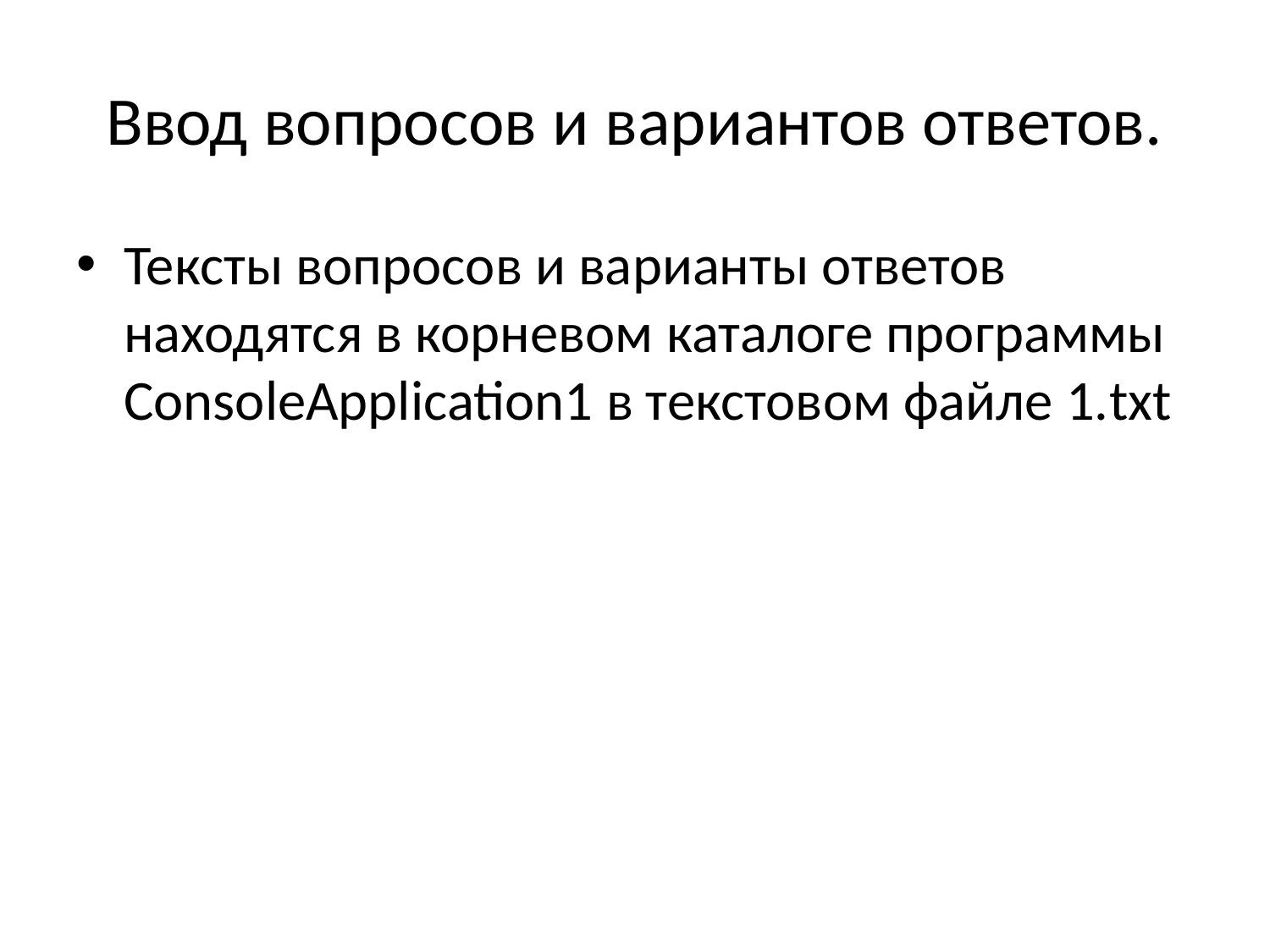

# Ввод вопросов и вариантов ответов.
Тексты вопросов и варианты ответов находятся в корневом каталоге программы ConsoleApplication1 в текстовом файле 1.txt